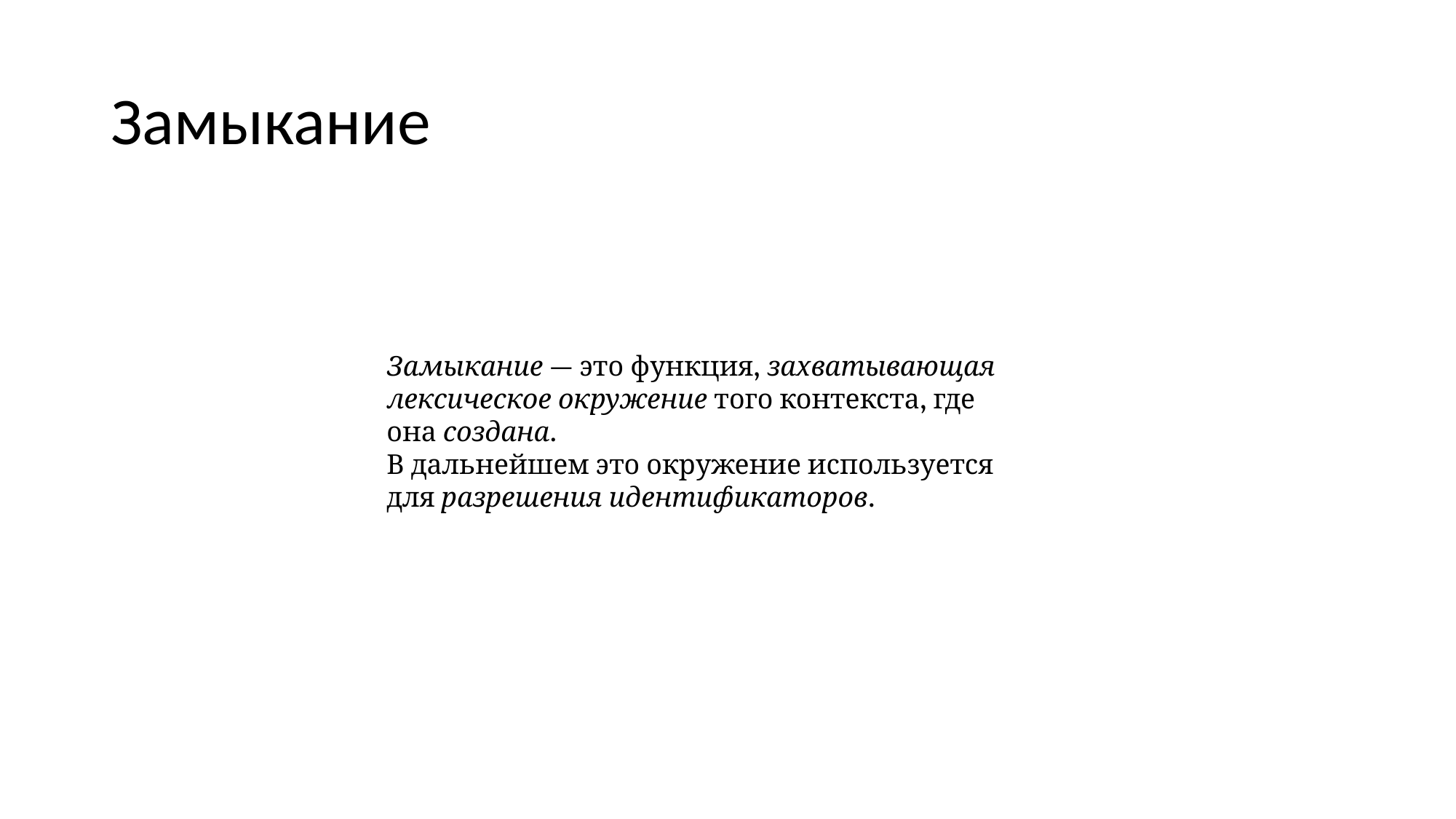

# Замыкание
Замыкание — это функция, захватывающая лексическое окружение того контекста, где она создана.
В дальнейшем это окружение используется для разрешения идентификаторов.